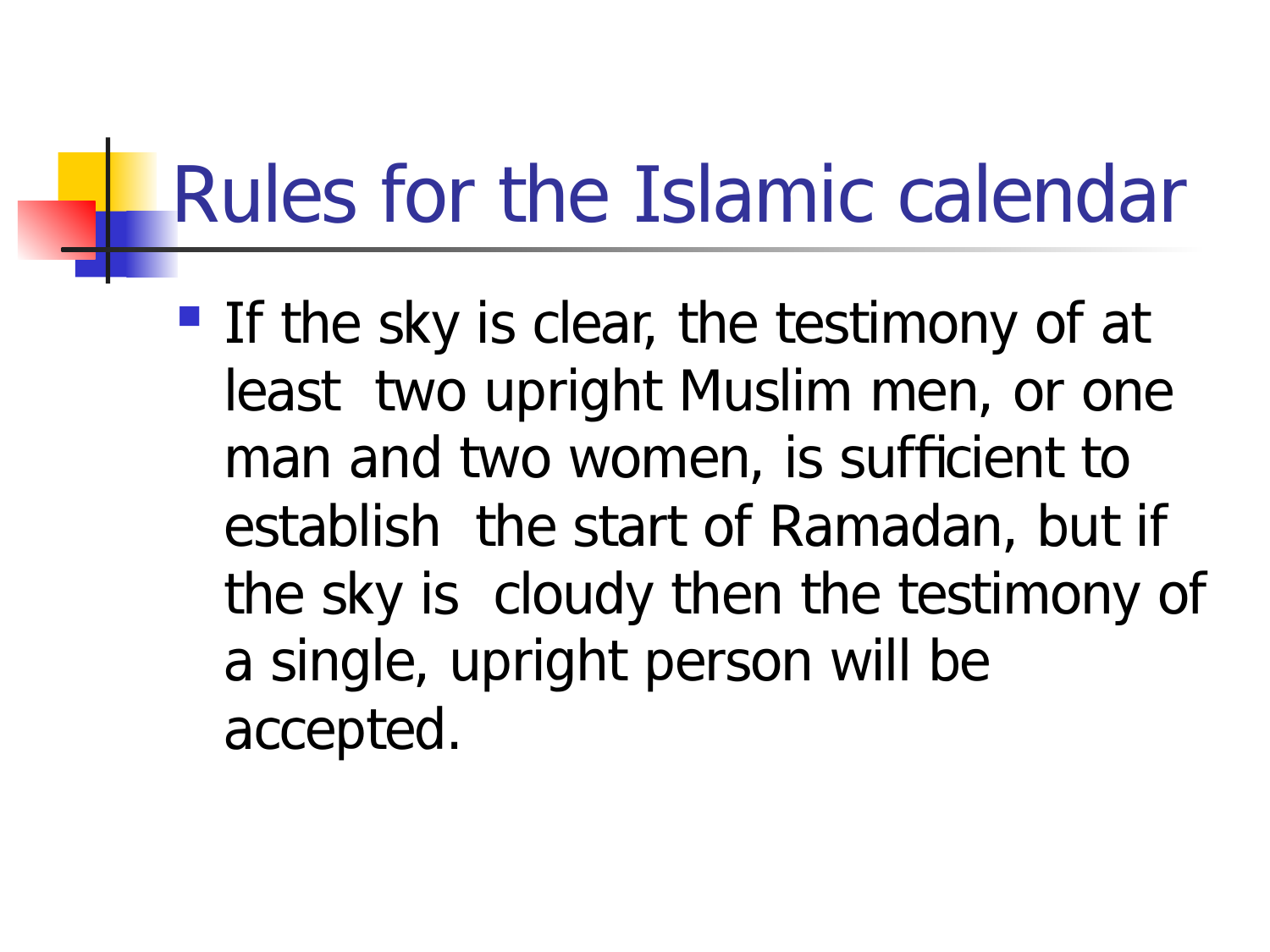

# Rules for the Islamic calendar
If the sky is clear, the testimony of at least  two upright Muslim men, or one man and two women, is sufficient to establish  the start of Ramadan, but if the sky is  cloudy then the testimony of a single, upright person will be accepted.